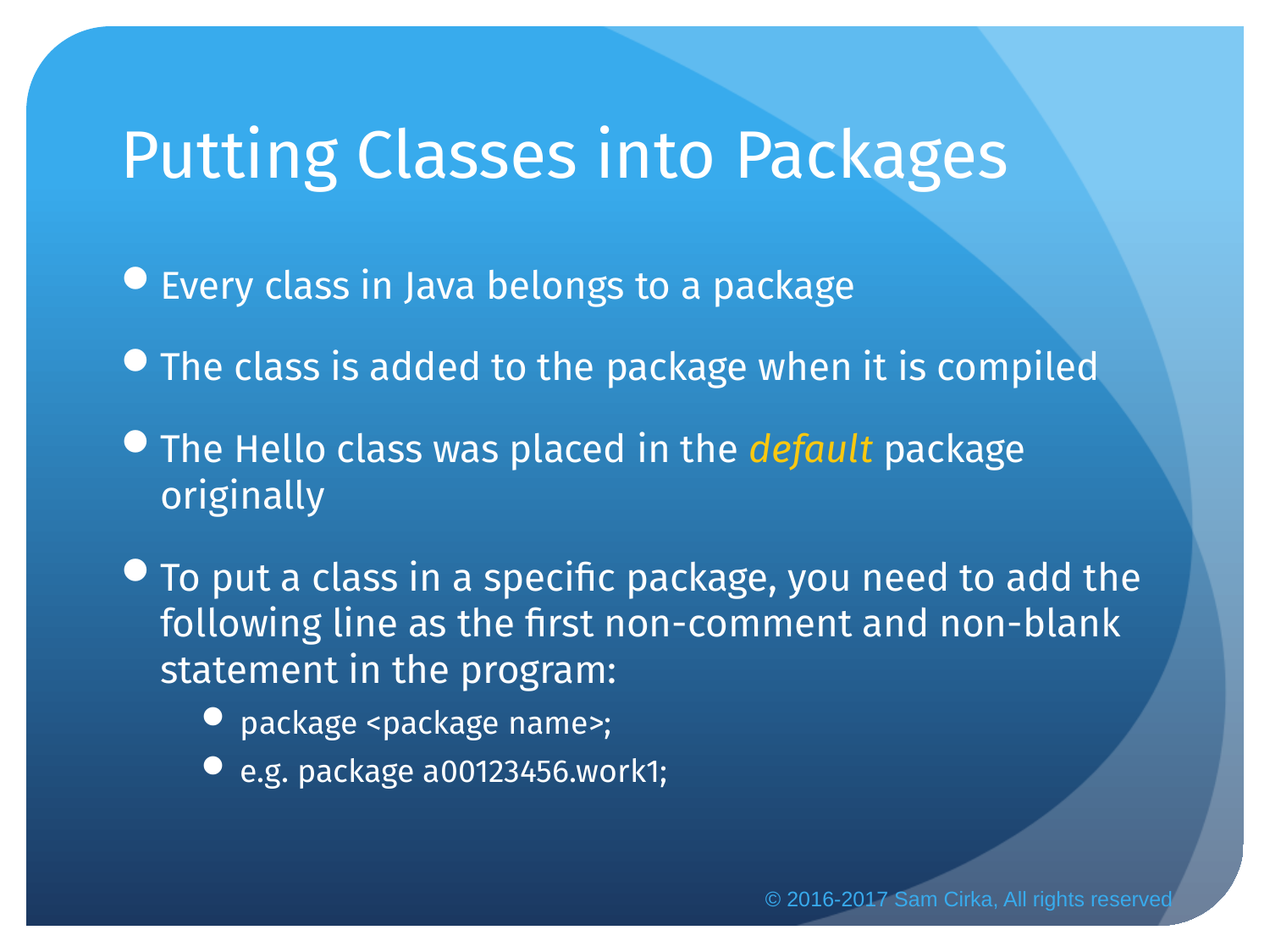

# Putting Classes into Packages
Every class in Java belongs to a package
The class is added to the package when it is compiled
The Hello class was placed in the default package originally
To put a class in a specific package, you need to add the following line as the first non-comment and non-blank statement in the program:
package <package name>;
e.g. package a00123456.work1;

© 2016-2017 Sam Cirka, All rights reserved